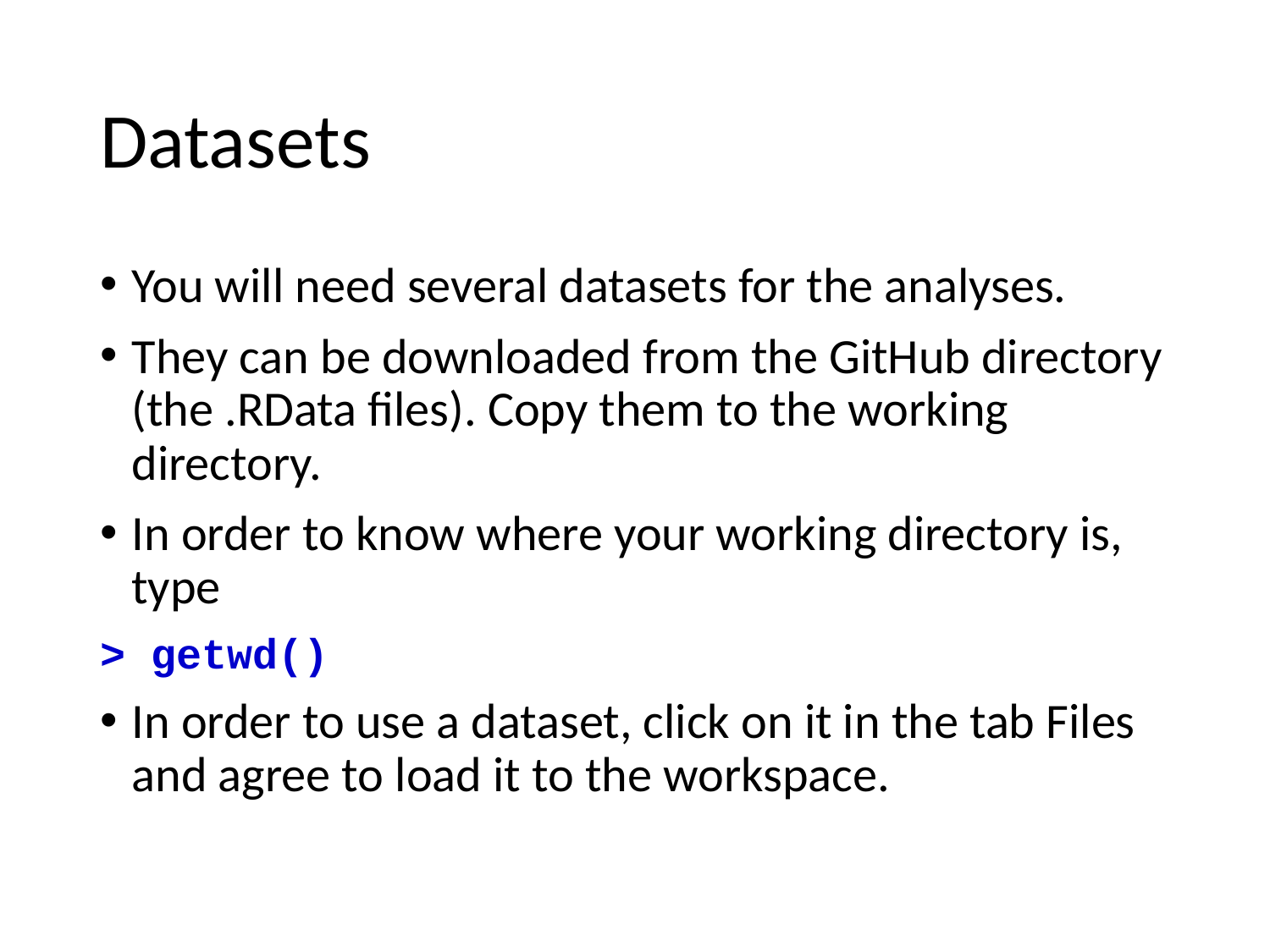

# Datasets
You will need several datasets for the analyses.
They can be downloaded from the GitHub directory (the .RData files). Copy them to the working directory.
In order to know where your working directory is, type
> getwd()
In order to use a dataset, click on it in the tab Files and agree to load it to the workspace.